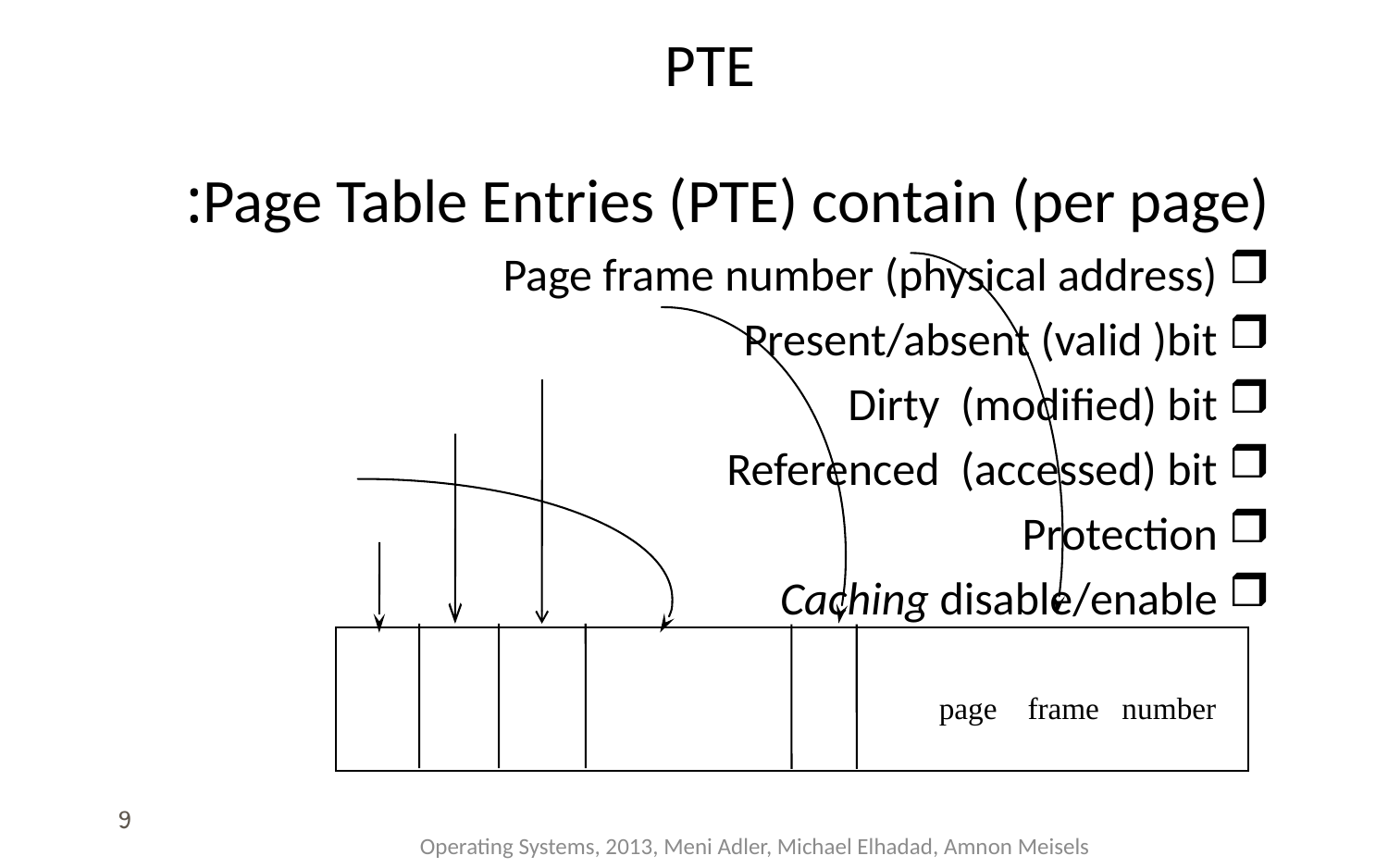

# PTE
Page Table Entries (PTE) contain (per page):
Page frame number (physical address)
Present/absent (valid )bit
Dirty  (modified) bit
Referenced  (accessed) bit
Protection
Caching disable/enable

page    frame   number
9
Operating Systems, 2013, Meni Adler, Michael Elhadad, Amnon Meisels